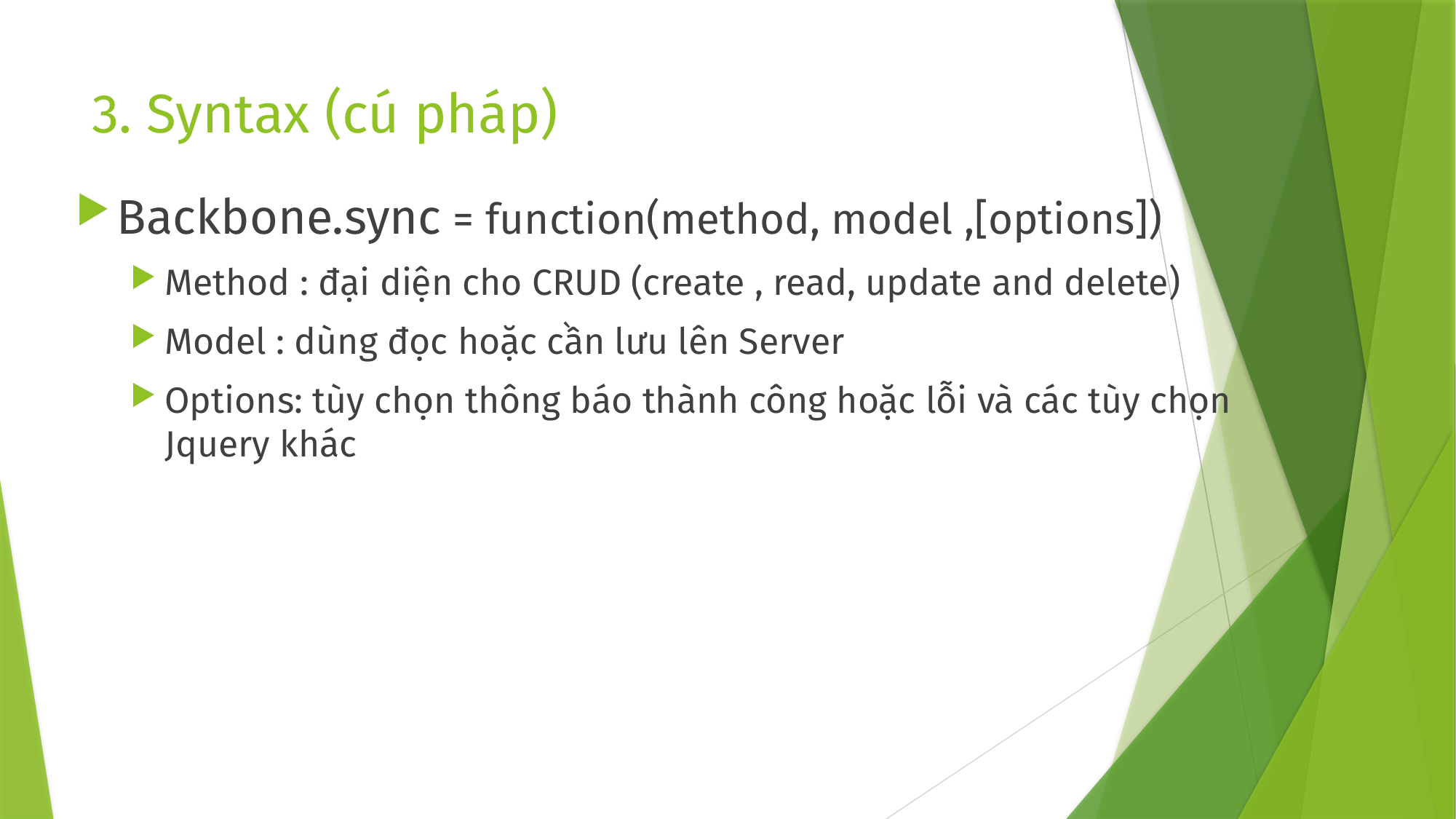

# 3. Syntax (cú pháp)
Backbone.sync = function(method, model ,[options])
Method : đại diện cho CRUD (create , read, update and delete)
Model : dùng đọc hoặc cần lưu lên Server
Options: tùy chọn thông báo thành công hoặc lỗi và các tùy chọn Jquery khác